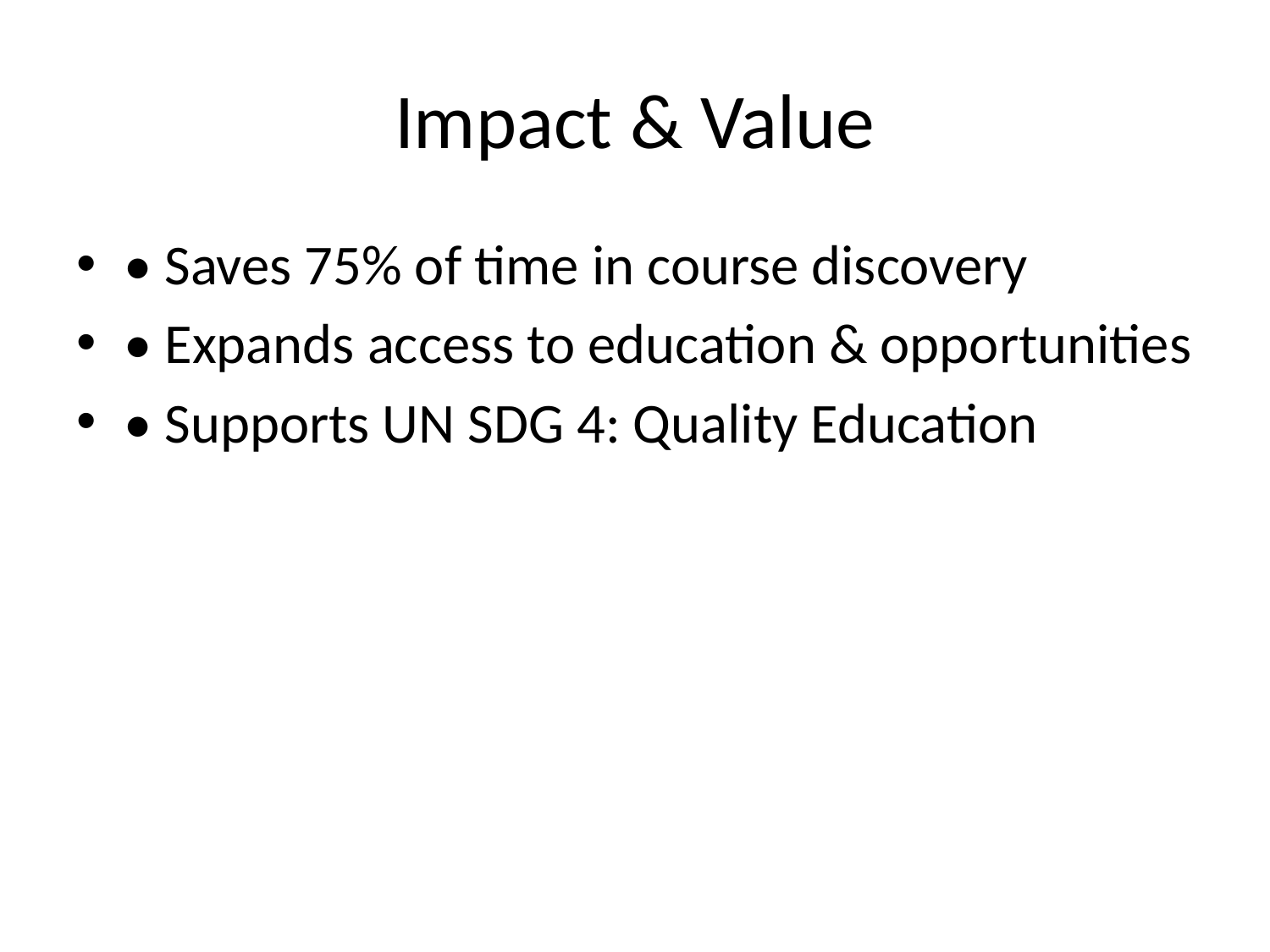

# Impact & Value
• Saves 75% of time in course discovery
• Expands access to education & opportunities
• Supports UN SDG 4: Quality Education